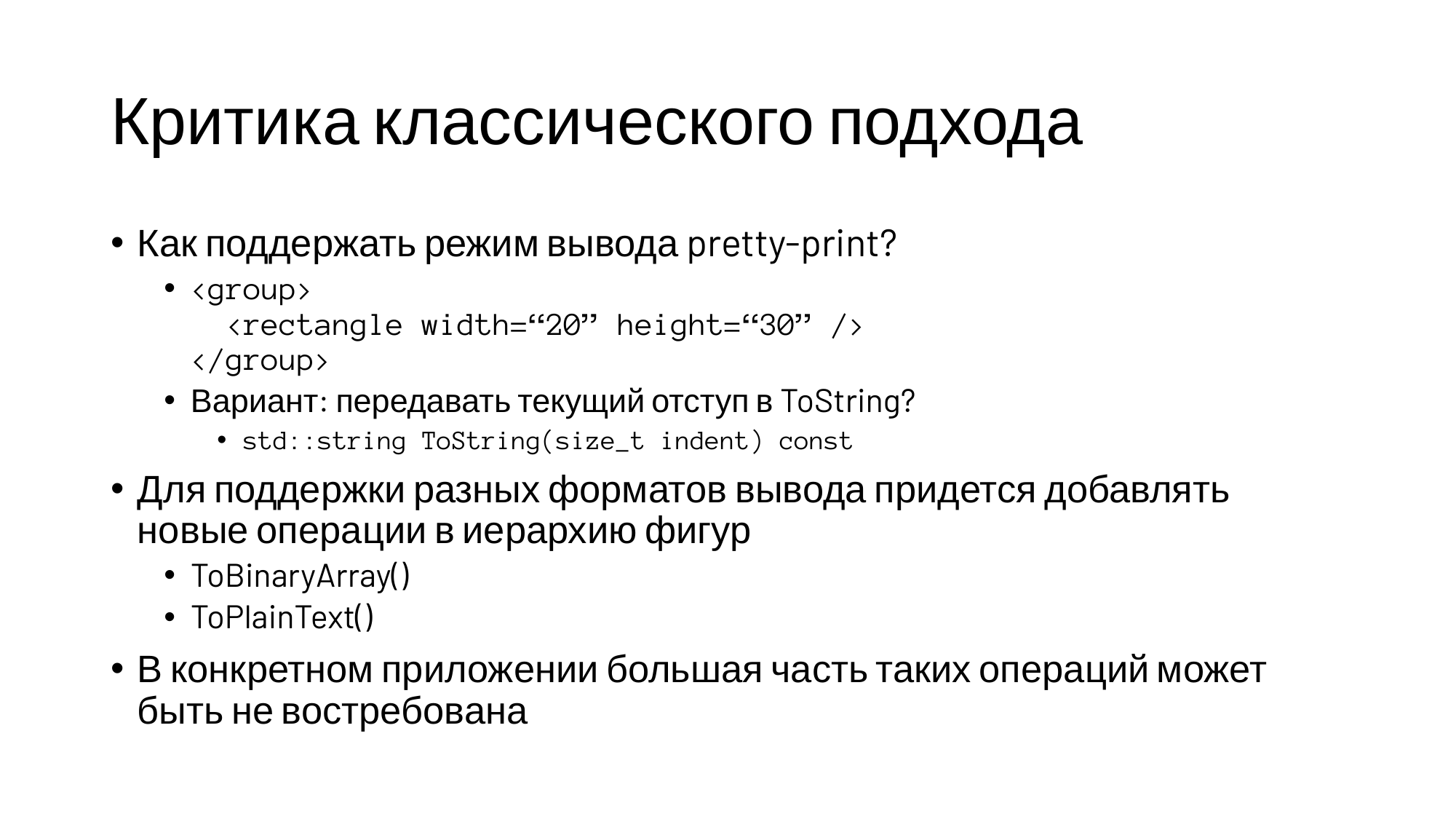

# Критика классического подхода
Как поддержать режим вывода pretty-print?
<group>
  <rectangle width=“20” height=“30” />
</group>
Вариант: передавать текущий отступ в ToString?
std::string ToString(size_t indent) const
Для поддержки разных форматов вывода придется добавлять новые операции в иерархию фигур
ToBinaryArray()
ToPlainText()
В конкретном приложении большая часть таких операций может быть не востребована